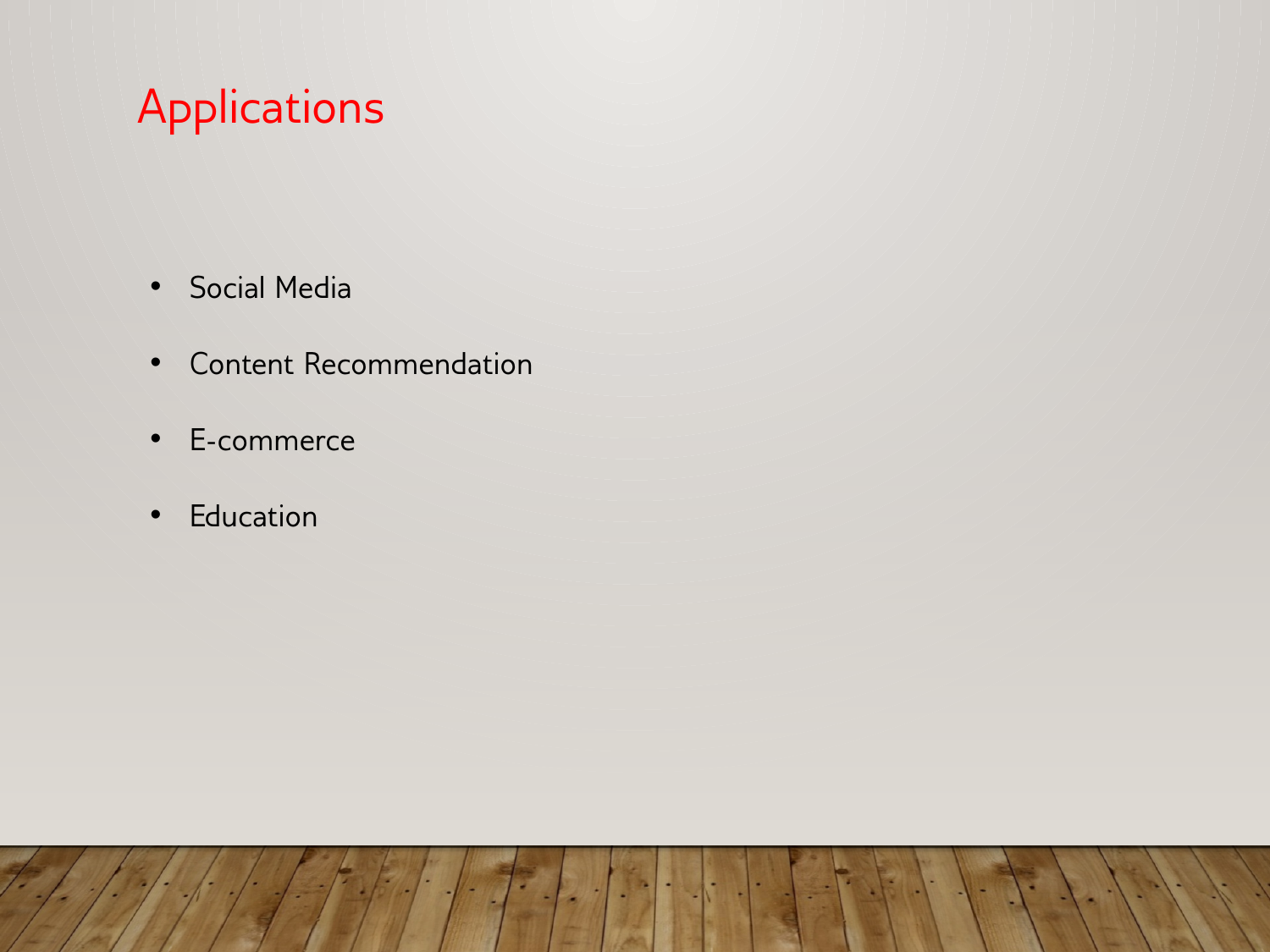

Applications
Social Media
Content Recommendation
E-commerce
Education